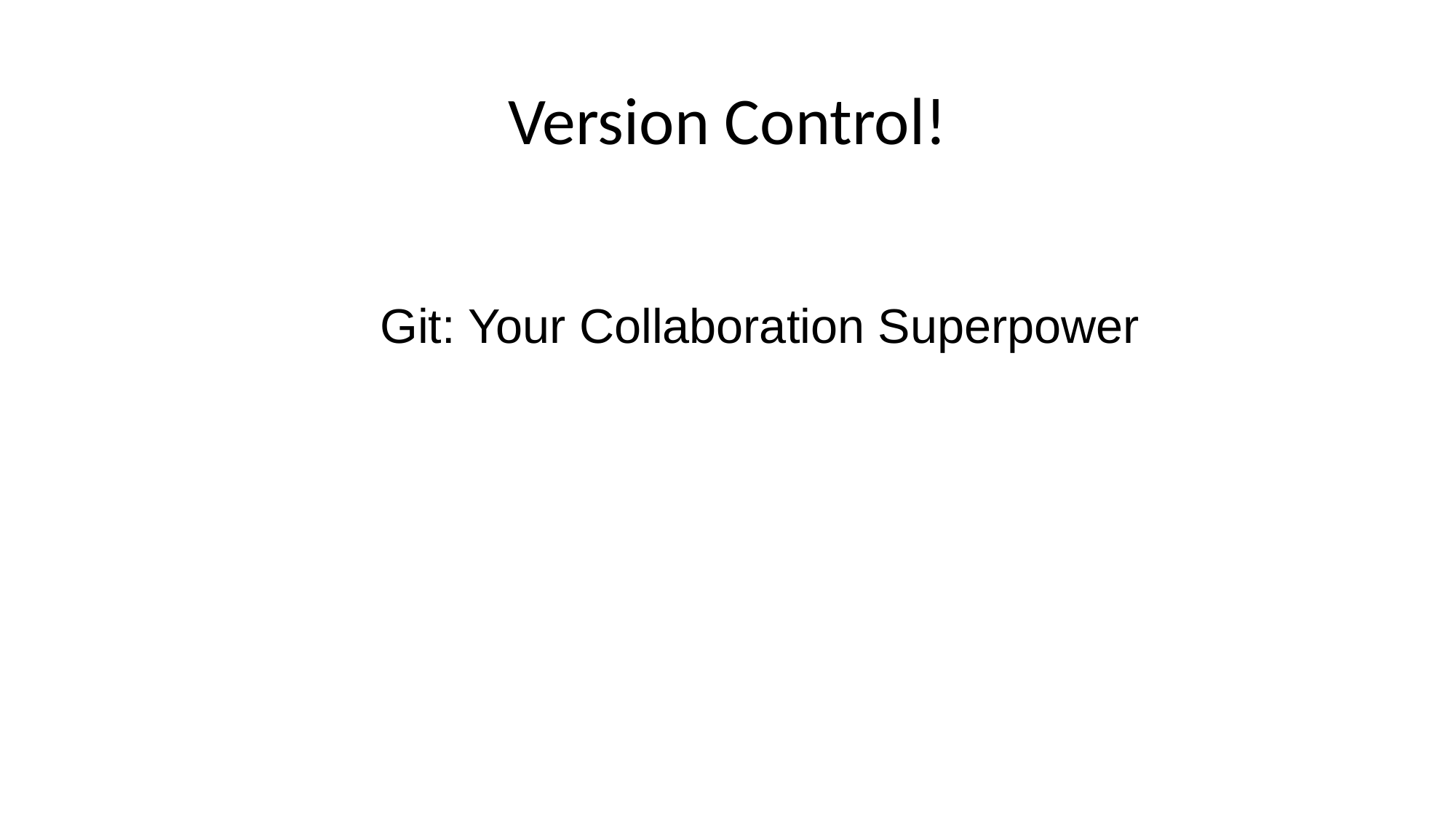

# Version Control!
Git: Your Collaboration Superpower